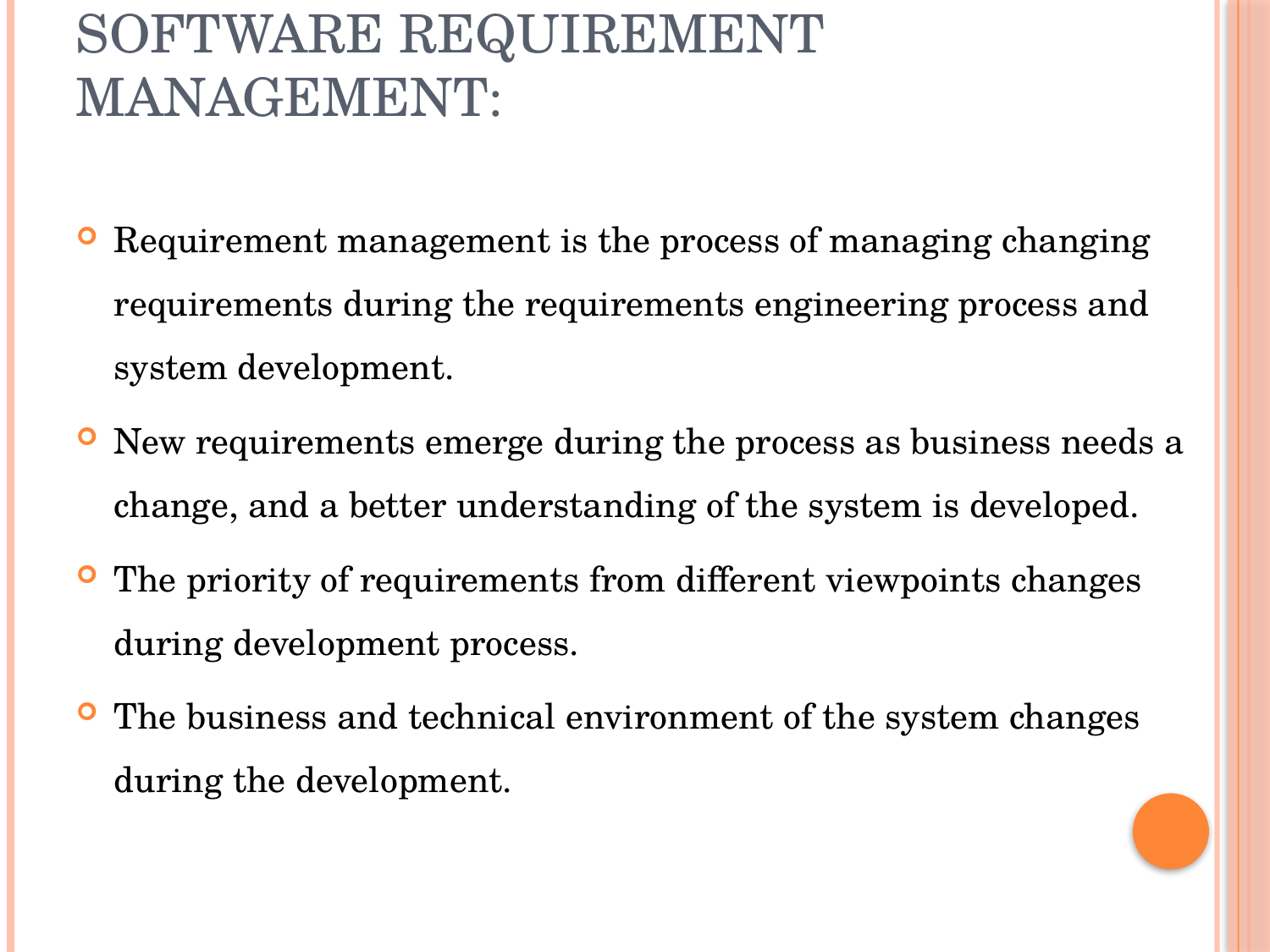

# Software Requirement Management:
Requirement management is the process of managing changing requirements during the requirements engineering process and system development.
New requirements emerge during the process as business needs a change, and a better understanding of the system is developed.
The priority of requirements from different viewpoints changes during development process.
The business and technical environment of the system changes during the development.